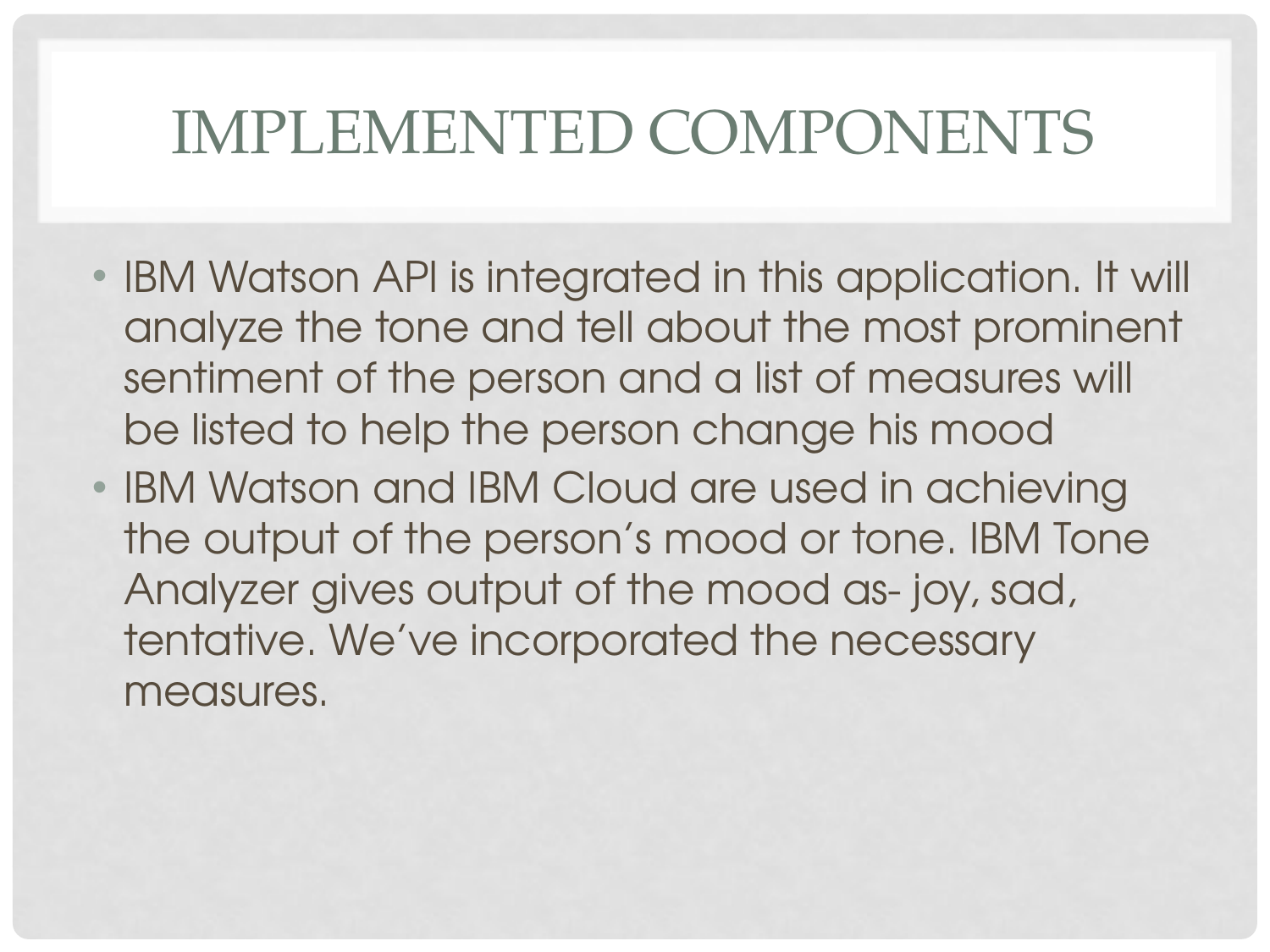

# Implemented components
IBM Watson API is integrated in this application. It will analyze the tone and tell about the most prominent sentiment of the person and a list of measures will be listed to help the person change his mood
IBM Watson and IBM Cloud are used in achieving the output of the person’s mood or tone. IBM Tone Analyzer gives output of the mood as- joy, sad, tentative. We’ve incorporated the necessary measures.